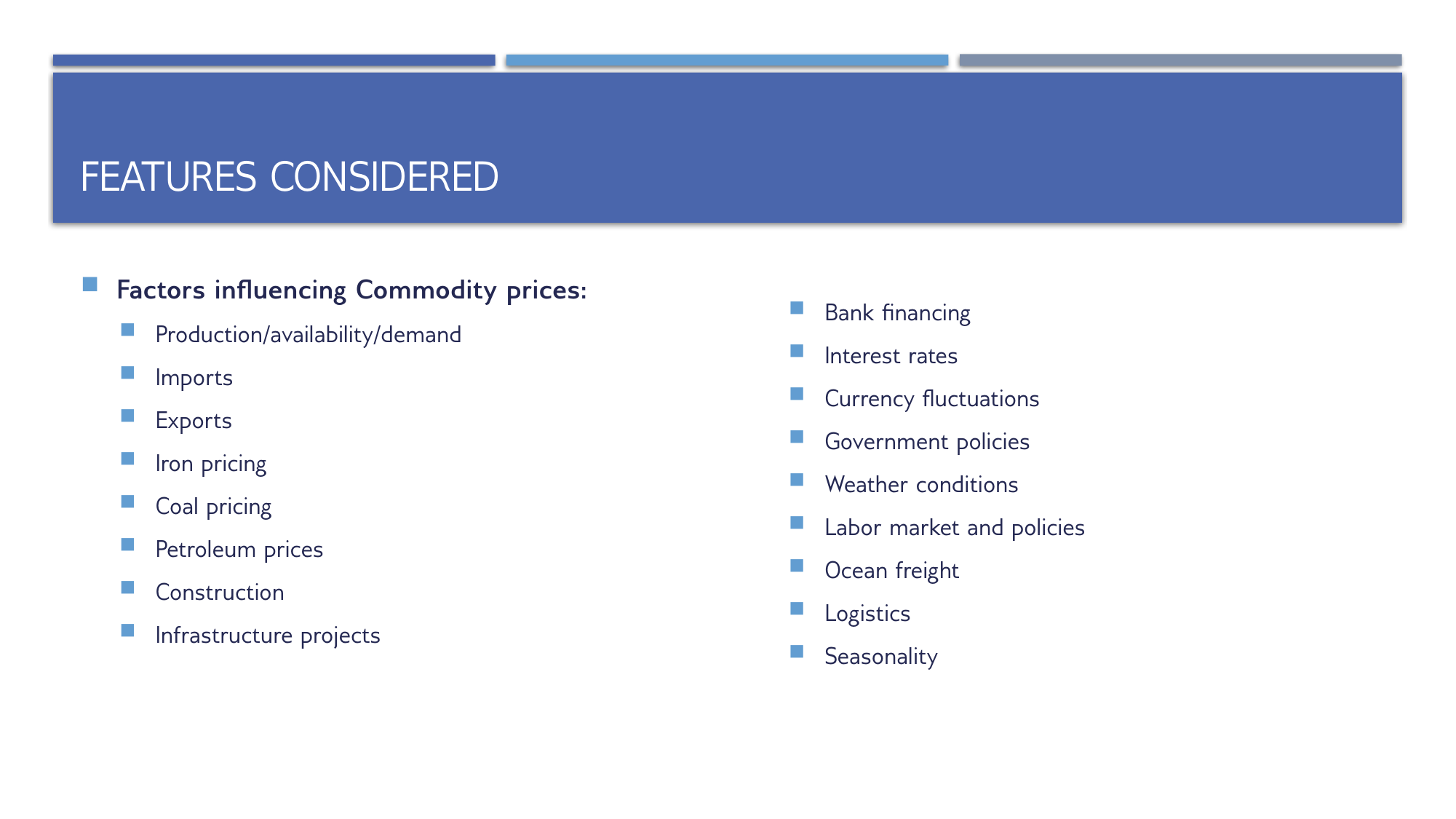

# Features Considered
Factors influencing Commodity prices:
Production/availability/demand
Imports
Exports
Iron pricing
Coal pricing
Petroleum prices
Construction
Infrastructure projects

Bank financing
Interest rates
Currency fluctuations
Government policies
Weather conditions
Labor market and policies
Ocean freight
Logistics
Seasonality